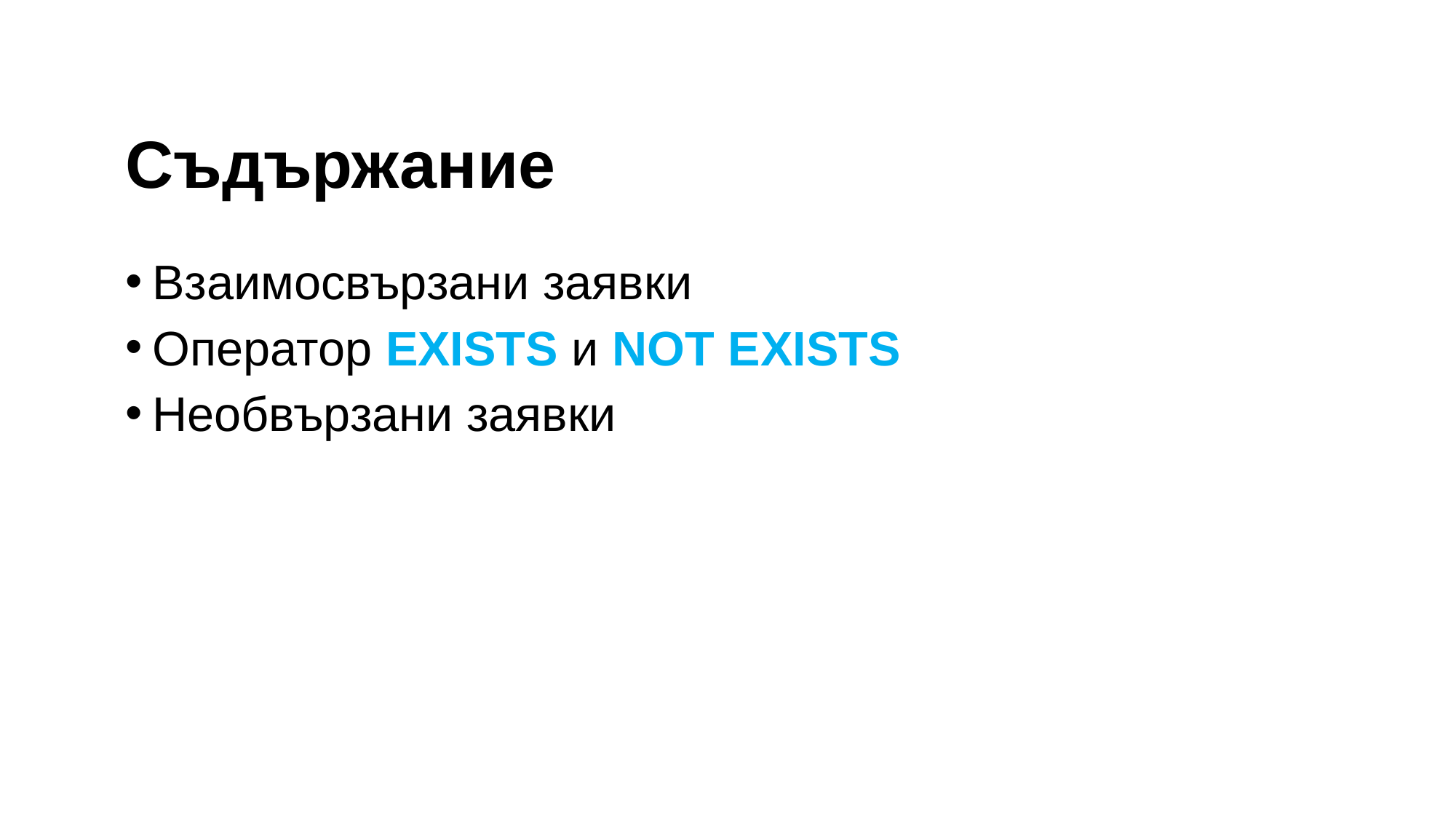

# Съдържание
Взаимосвързани заявки
Оператор EXISTS и NOT EXISTS
Необвързани заявки